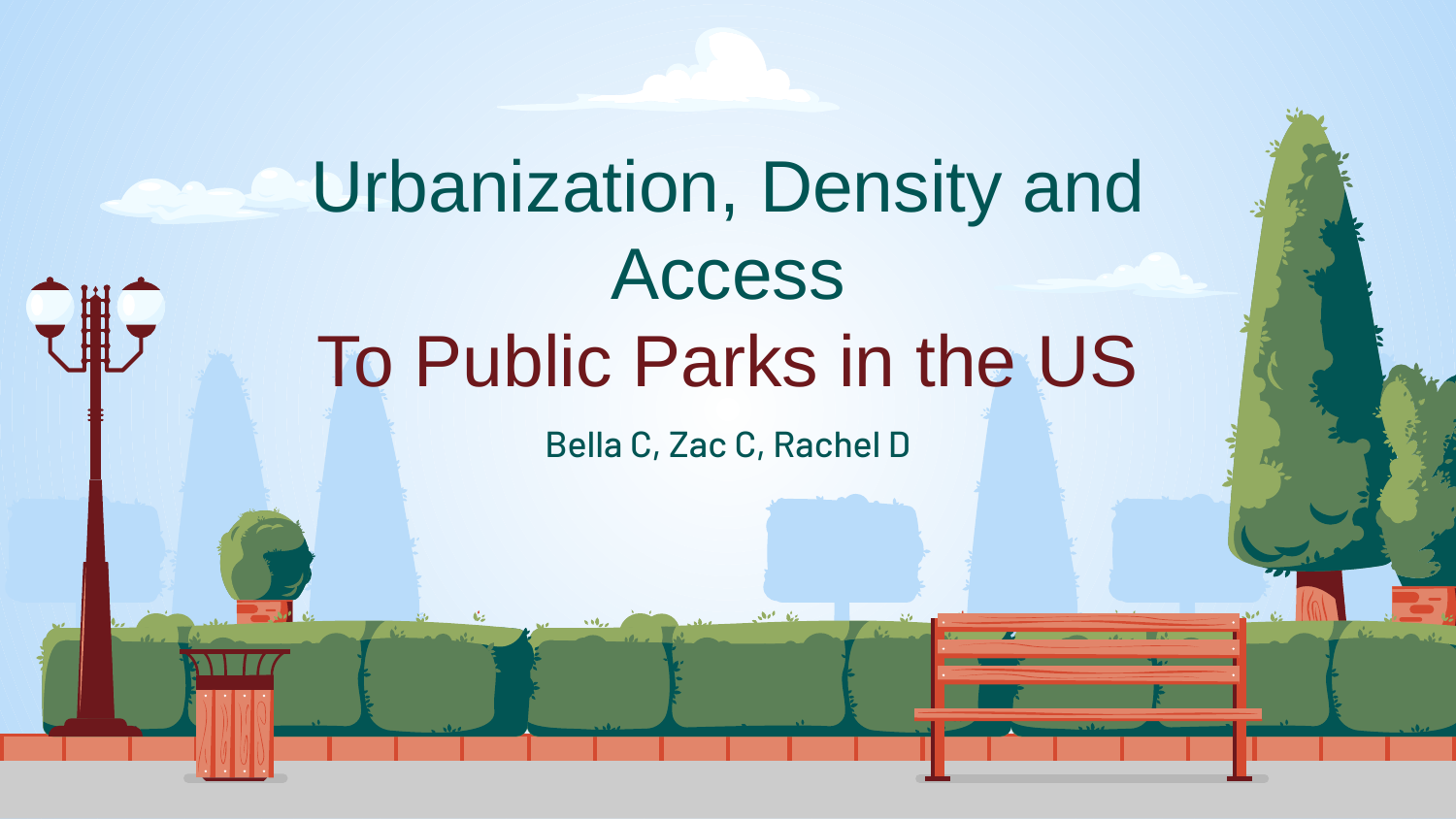

# Urbanization, Density and Access
To Public Parks in the US

Bella C, Zac C, Rachel D